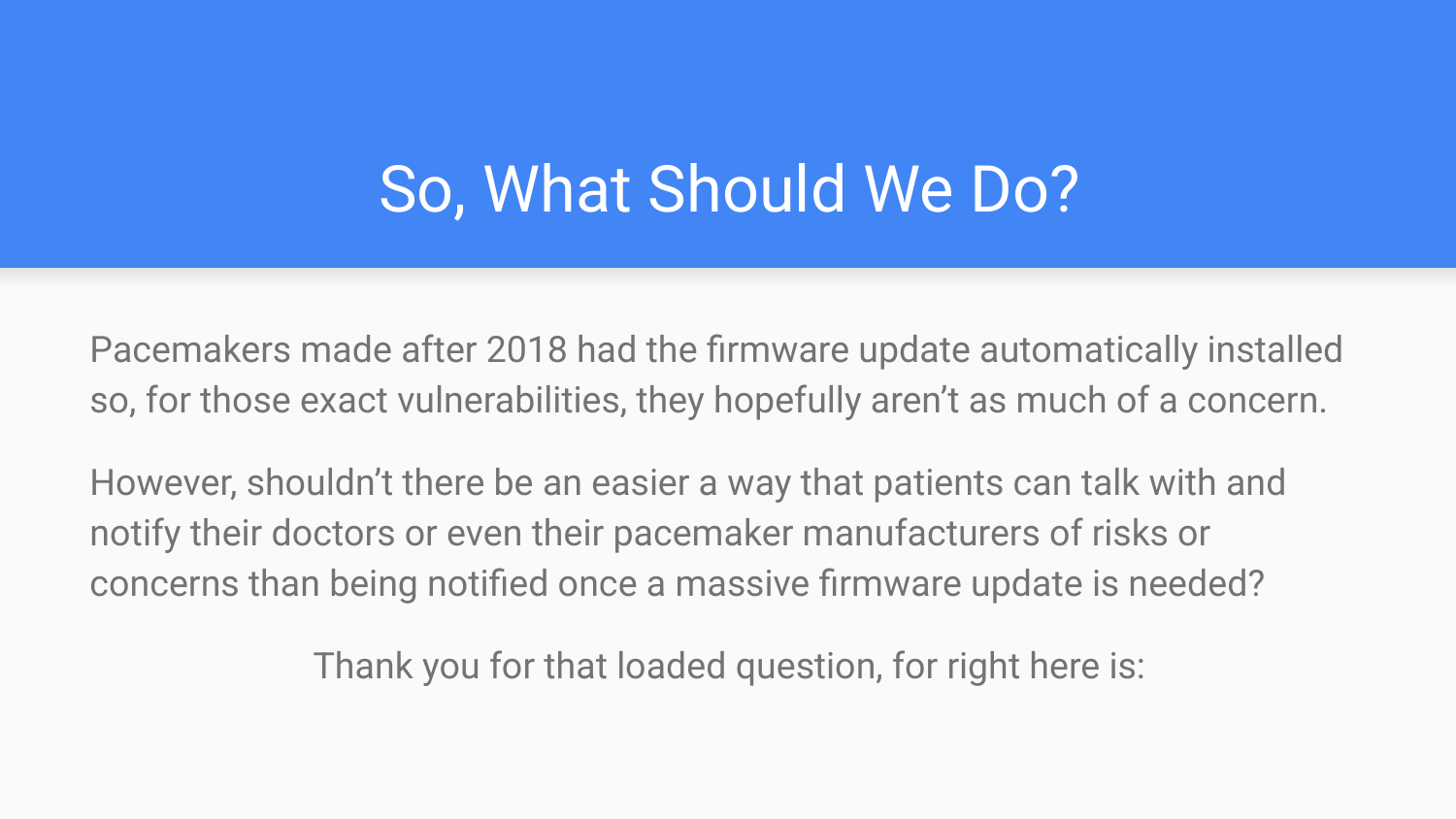

# So, What Should We Do?
Pacemakers made after 2018 had the firmware update automatically installed so, for those exact vulnerabilities, they hopefully aren’t as much of a concern.
However, shouldn’t there be an easier a way that patients can talk with and notify their doctors or even their pacemaker manufacturers of risks or concerns than being notified once a massive firmware update is needed?
Thank you for that loaded question, for right here is: